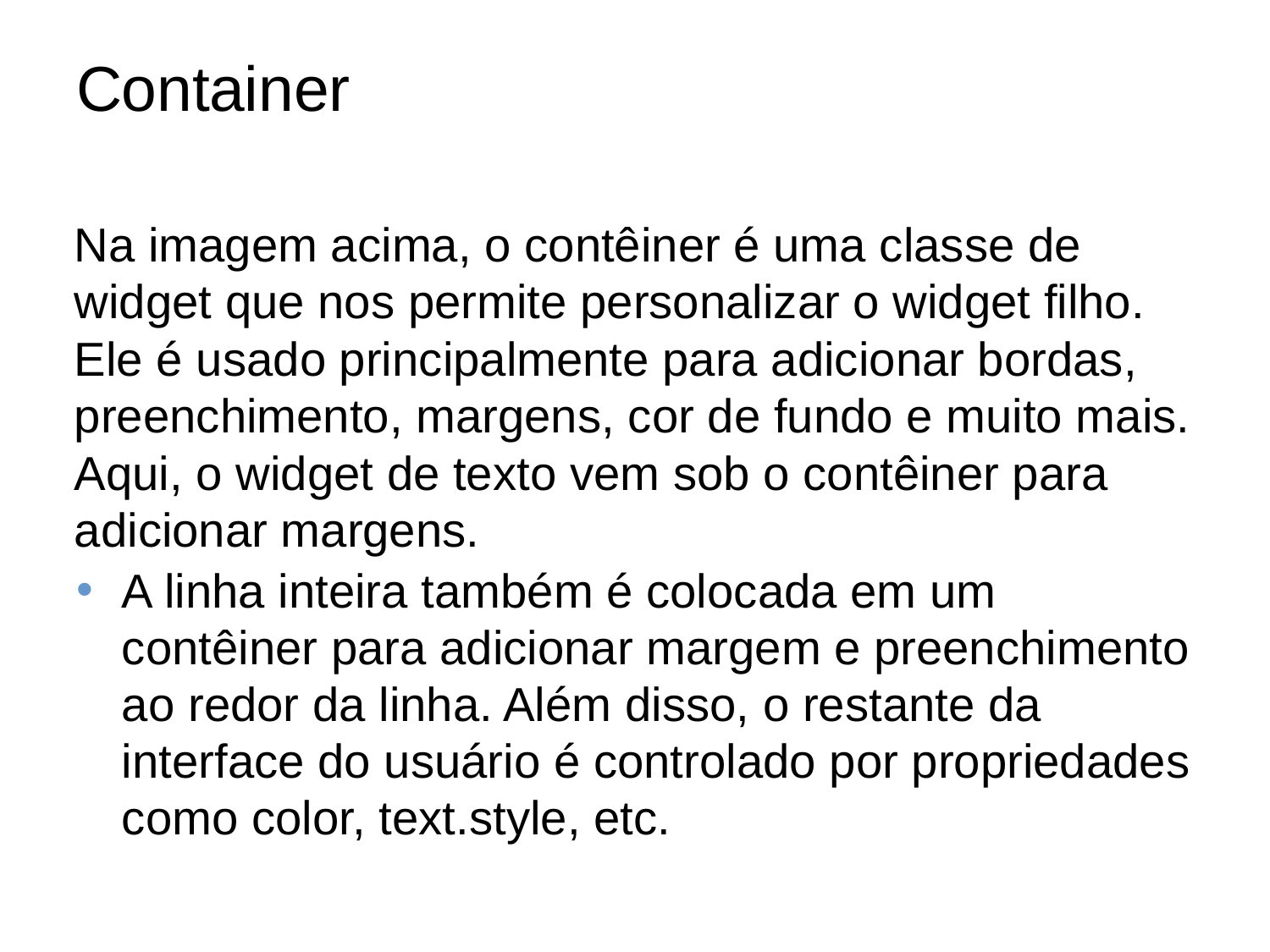

# Container
Na imagem acima, o contêiner é uma classe de widget que nos permite personalizar o widget filho.
Ele é usado principalmente para adicionar bordas, preenchimento, margens, cor de fundo e muito mais. Aqui, o widget de texto vem sob o contêiner para adicionar margens.
A linha inteira também é colocada em um contêiner para adicionar margem e preenchimento ao redor da linha. Além disso, o restante da interface do usuário é controlado por propriedades como color, text.style, etc.